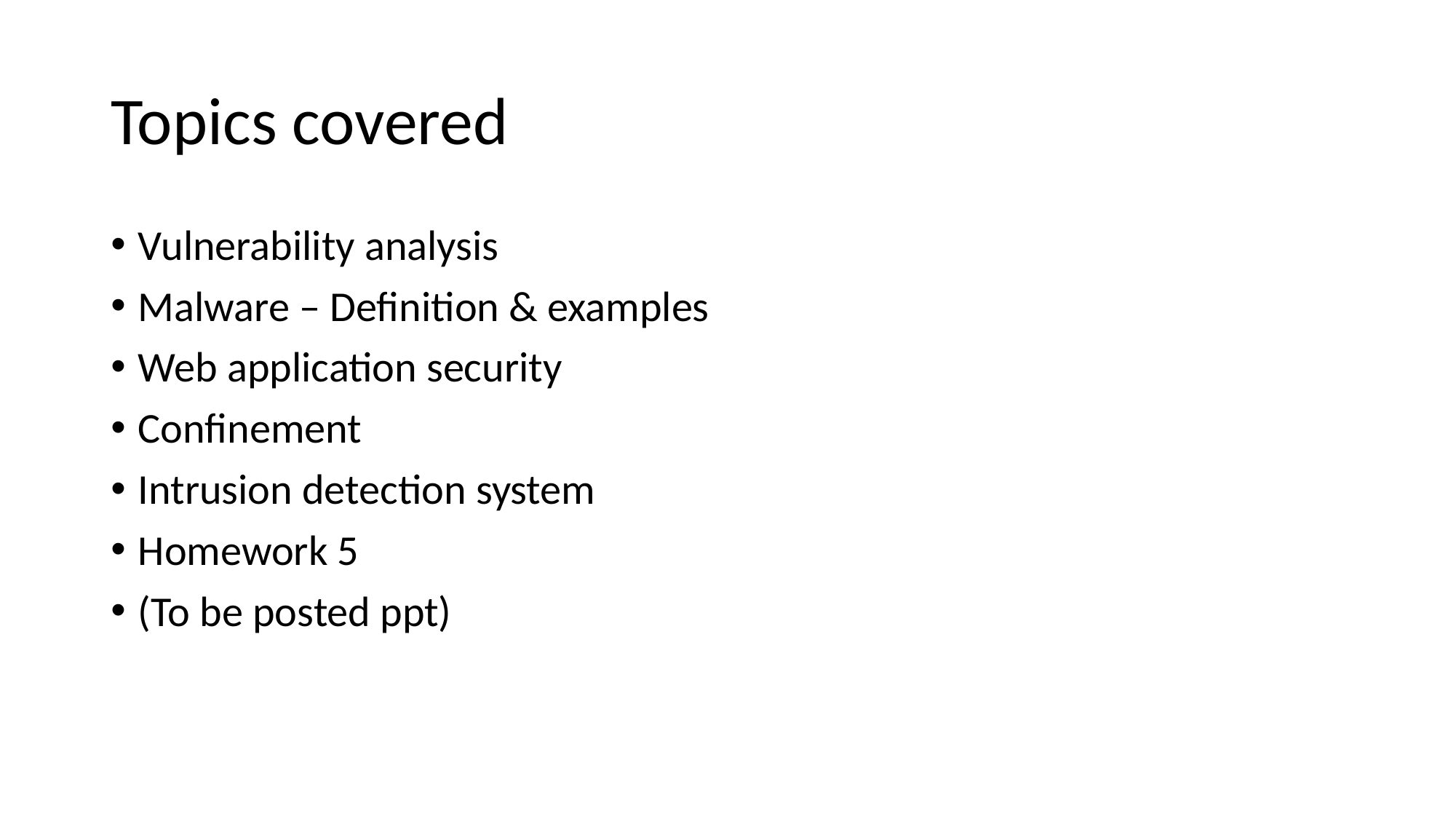

# Topics covered
Vulnerability analysis
Malware – Definition & examples
Web application security
Confinement
Intrusion detection system
Homework 5
(To be posted ppt)